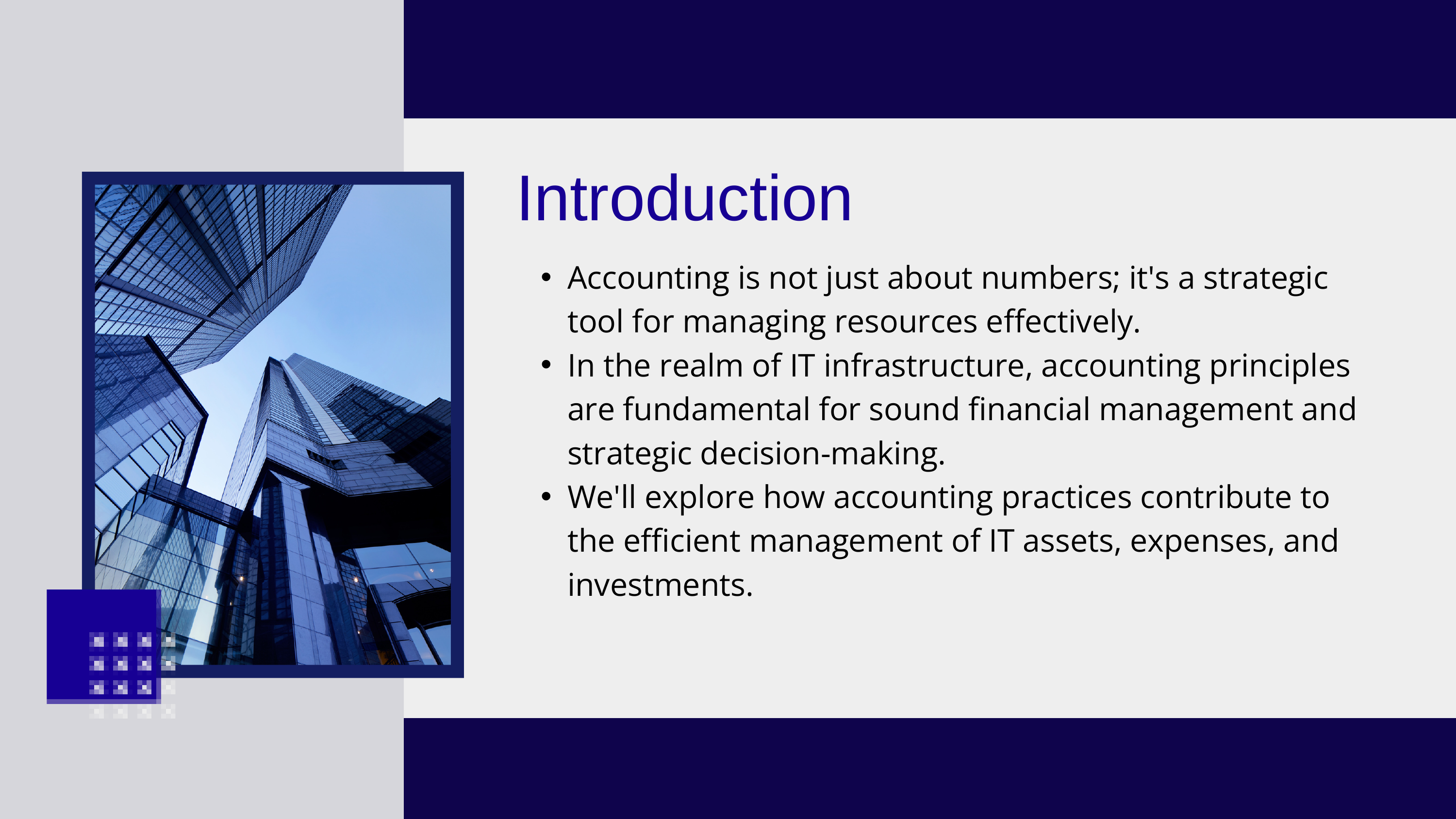

Introduction

Accounting is not just about numbers; it's a strategic tool for managing resources effectively.
In the realm of IT infrastructure, accounting principles are fundamental for sound financial management and strategic decision-making.
We'll explore how accounting practices contribute to the efficient management of IT assets, expenses, and investments.